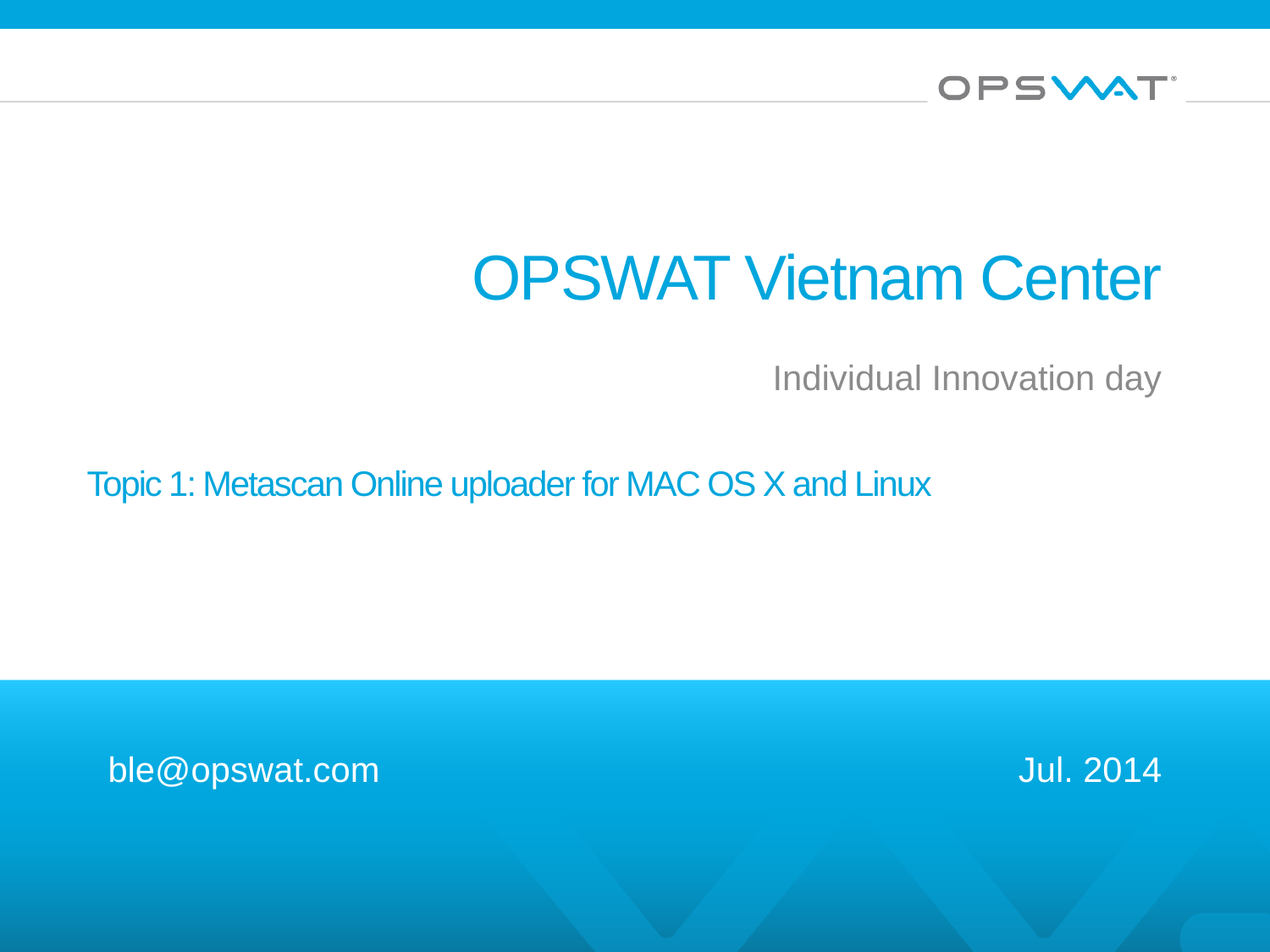

# OPSWAT Vietnam Center
Individual Innovation day
Topic 1: Metascan Online uploader for MAC OS X and Linux
ble@opswat.com
Jul. 2014